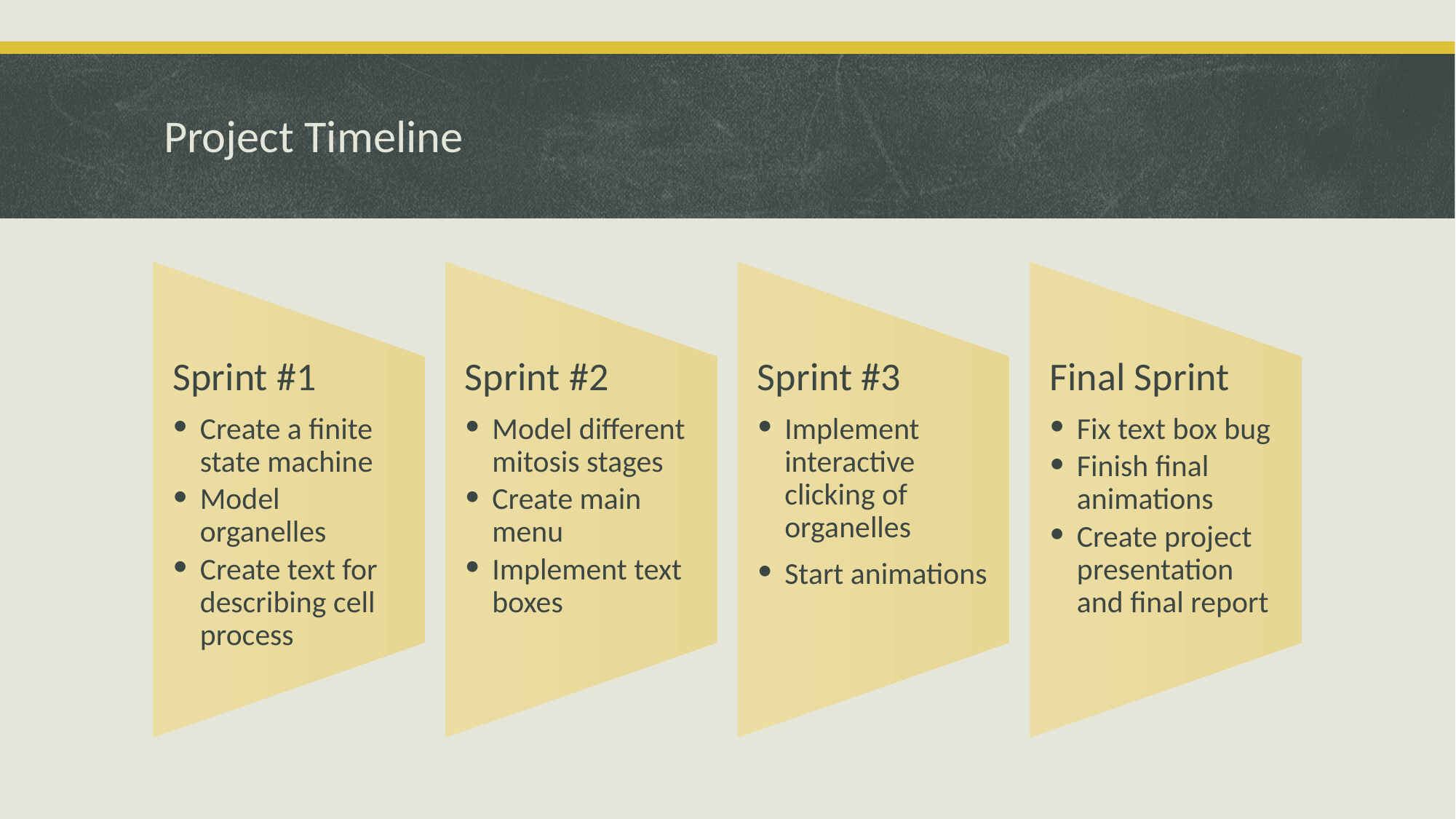

# Project Timeline
Sprint #1
Create a finite state machine
Model organelles
Create text for describing cell process

Sprint #2
Model different mitosis stages
Create main menu
Implement text boxes
Sprint #3
Implement interactive clicking of organelles
Start animations

Final Sprint
Fix text box bug
Finish final animations
Create project presentation and final report